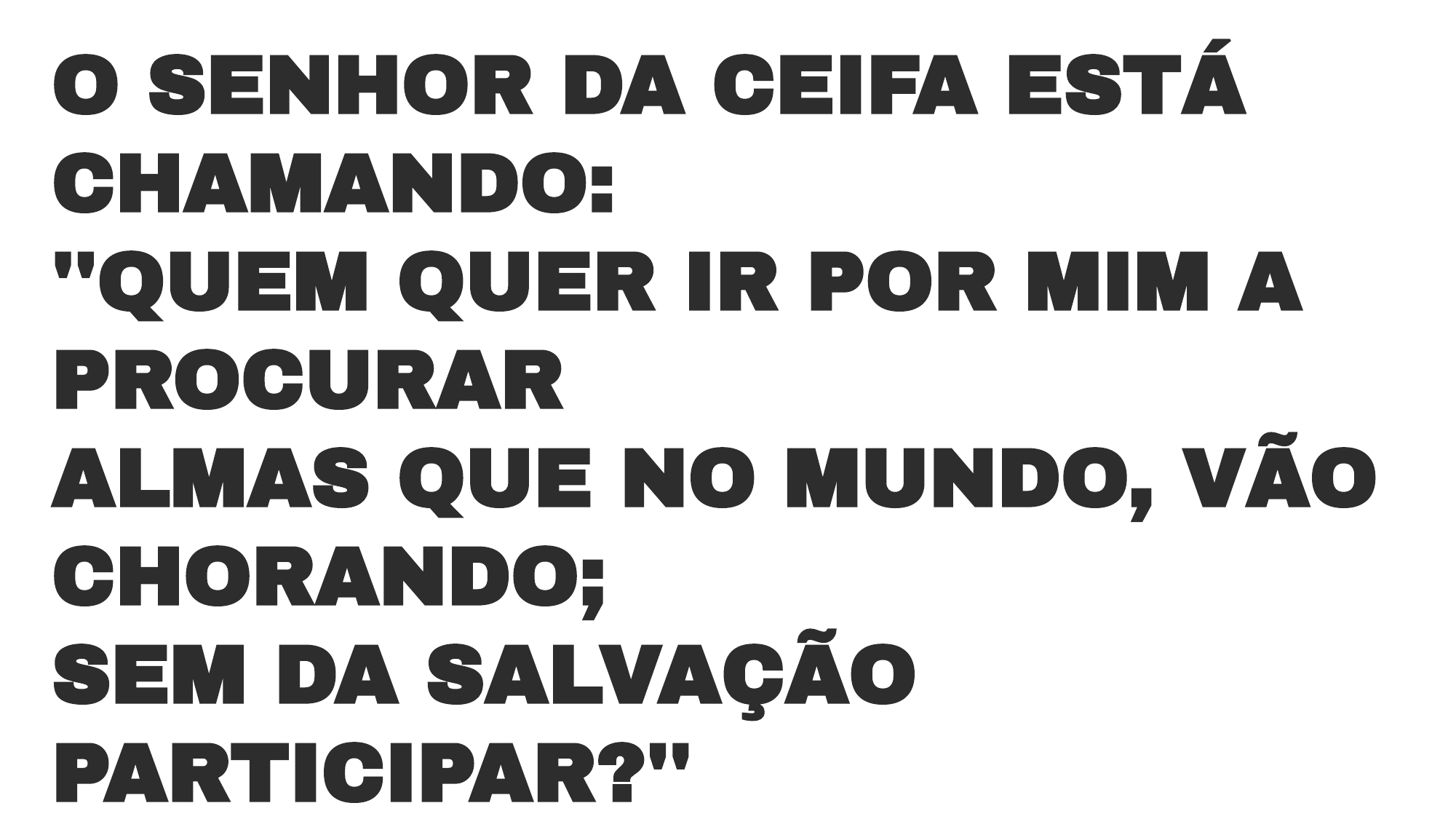

O SENHOR DA CEIFA ESTÁ CHAMANDO:
''QUEM QUER IR POR MIM A PROCURAR
ALMAS QUE NO MUNDO, VÃO CHORANDO;
SEM DA SALVAÇÃO PARTICIPAR?''